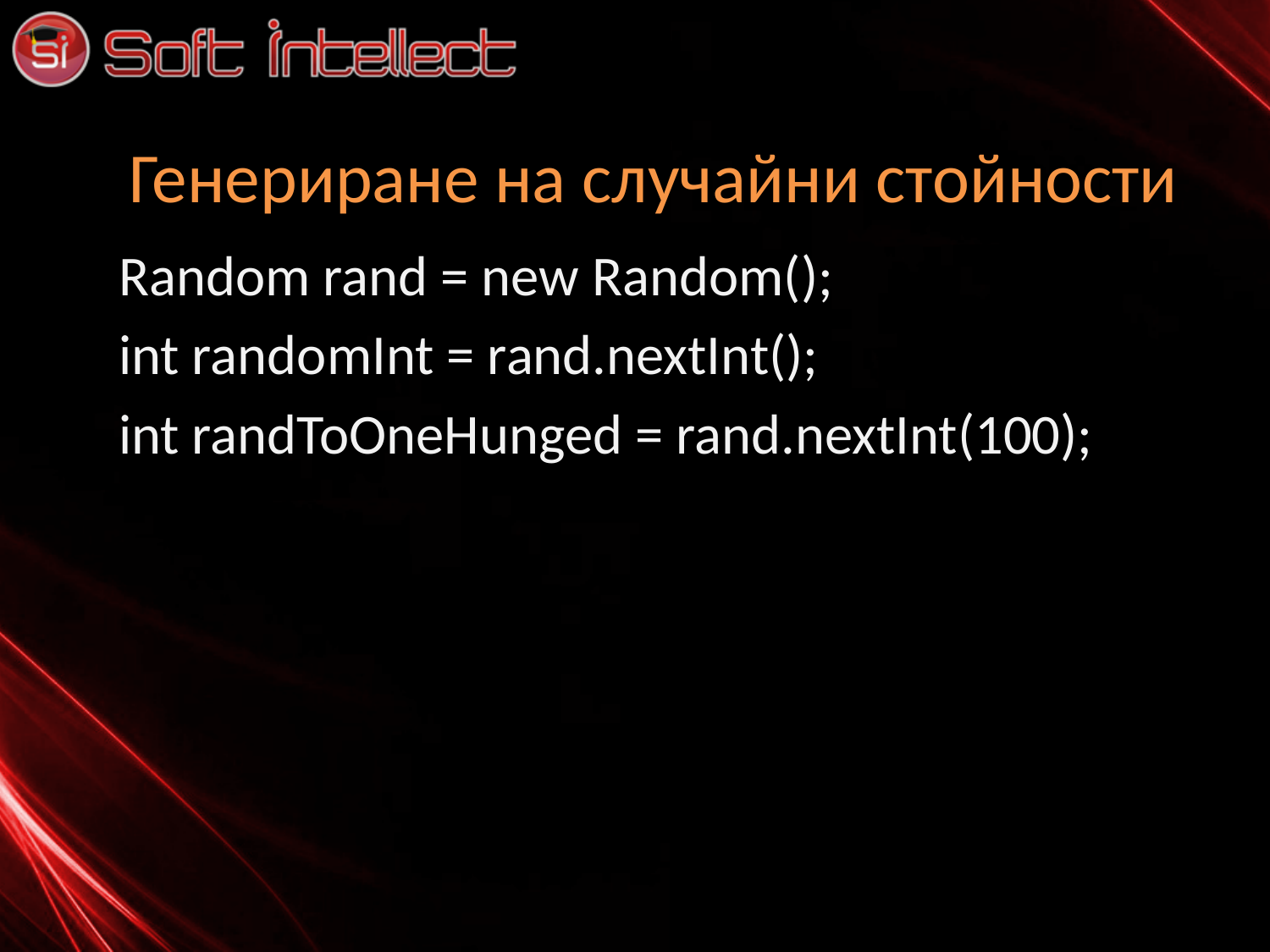

# Генериране на случайни стойности
Random rand = new Random();
int randomInt = rand.nextInt();
int randToOneHunged = rand.nextInt(100);